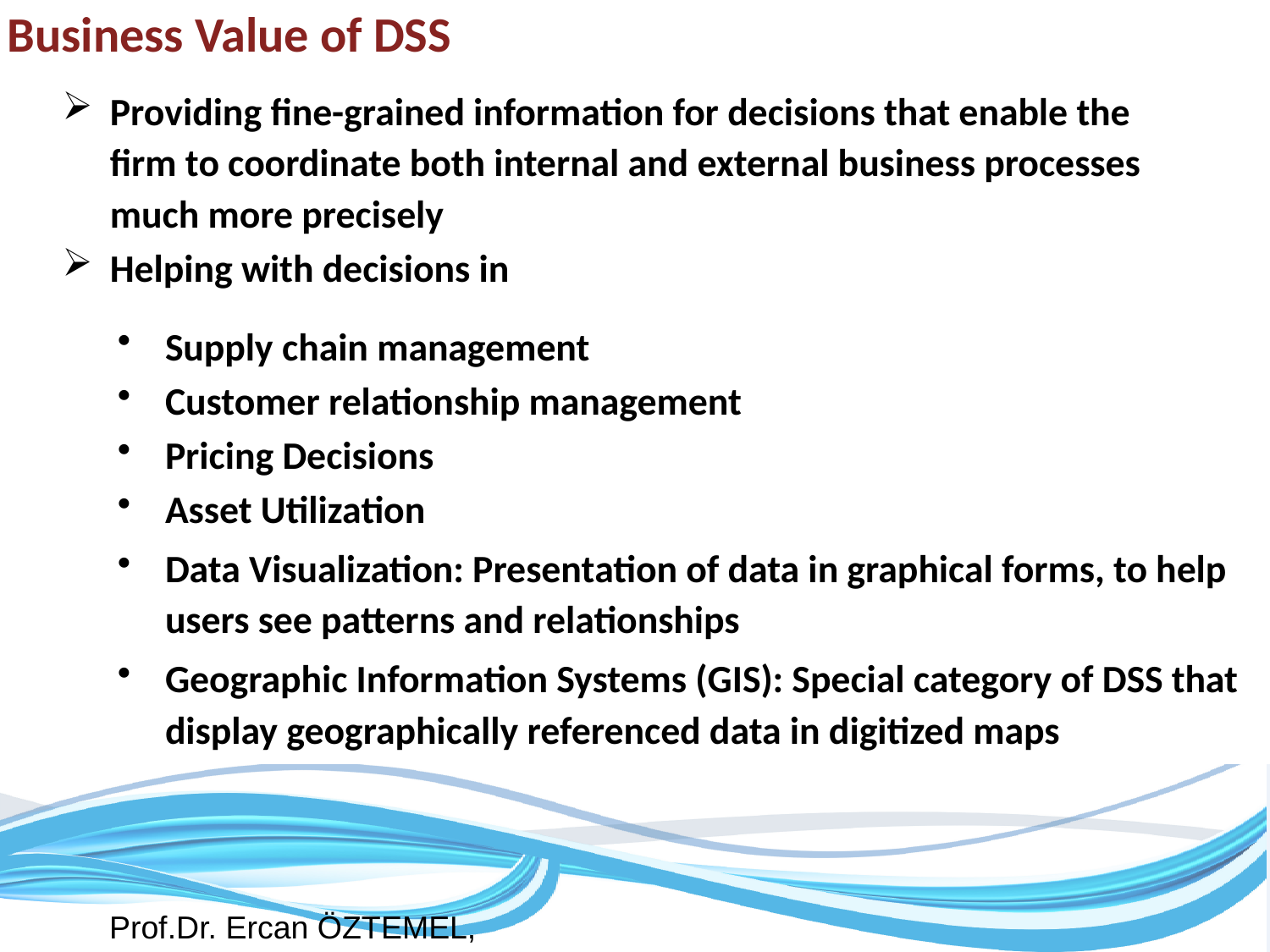

Business Value of DSS
Providing fine-grained information for decisions that enable the firm to coordinate both internal and external business processes much more precisely
Helping with decisions in
Supply chain management
Customer relationship management
Pricing Decisions
Asset Utilization
Data Visualization: Presentation of data in graphical forms, to help users see patterns and relationships
Geographic Information Systems (GIS): Special category of DSS that display geographically referenced data in digitized maps